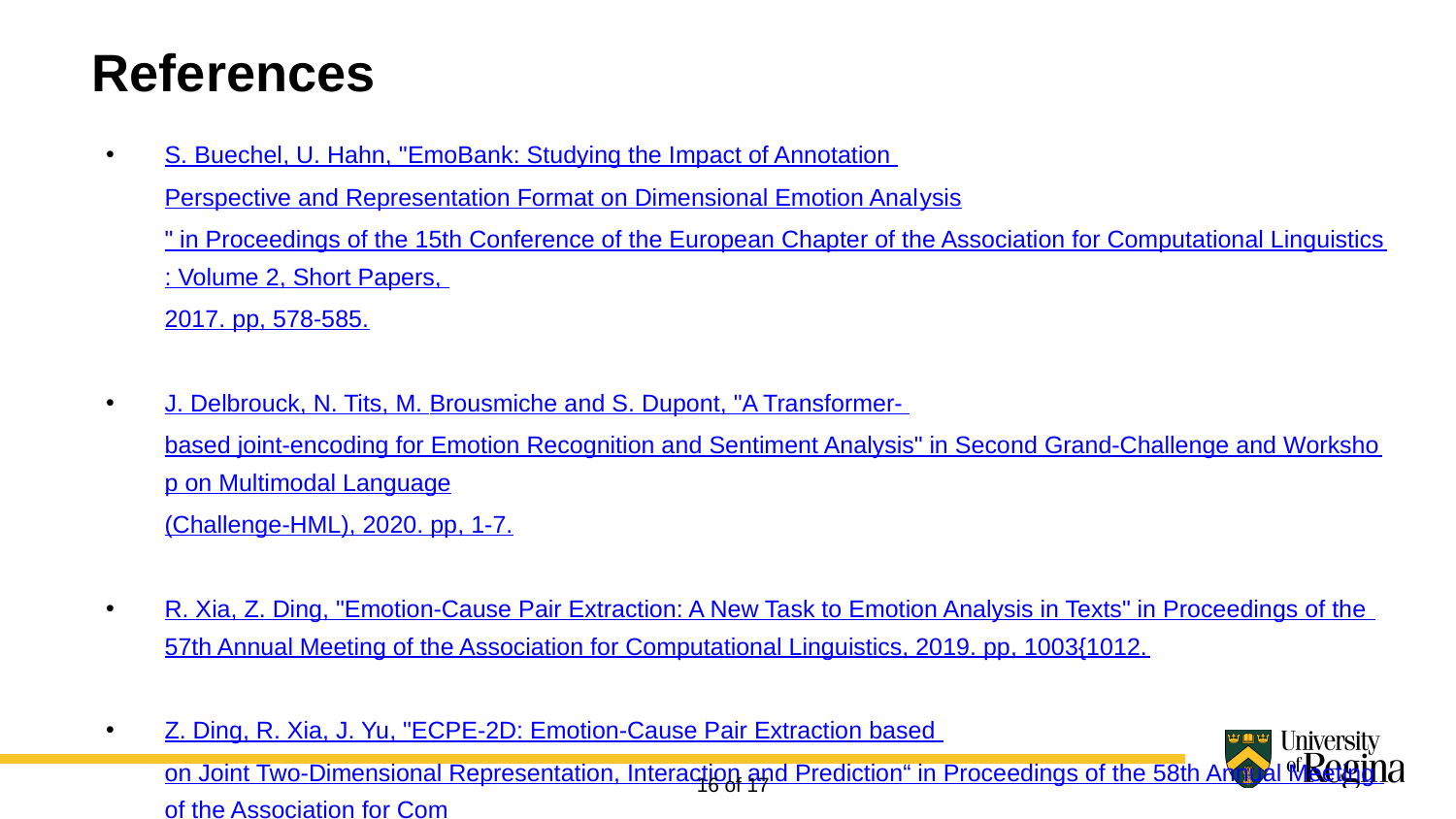

References
S. Buechel, U. Hahn, "EmoBank: Studying the Impact of Annotation Perspective and Representation Format on Dimensional Emotion Analysis" in Proceedings of the 15th Conference of the European Chapter of the Association for Computational Linguistics: Volume 2, Short Papers, 2017. pp, 578-585.

J. Delbrouck, N. Tits, M. Brousmiche and S. Dupont, "A Transformer- based joint-encoding for Emotion Recognition and Sentiment Analysis" in Second Grand-Challenge and Workshop on Multimodal Language(Challenge-HML), 2020. pp, 1-7.

R. Xia, Z. Ding, "Emotion-Cause Pair Extraction: A New Task to Emotion Analysis in Texts" in Proceedings of the 57th Annual Meeting of the Association for Computational Linguistics, 2019. pp, 1003{1012.

Z. Ding, R. Xia, J. Yu, "ECPE-2D: Emotion-Cause Pair Extraction based on Joint Two-Dimensional Representation, Interaction and Prediction“ in Proceedings of the 58th Annual Meeting of the Association for Computational Linguistics, 2020. pp, 3161{3170.
16 of 17